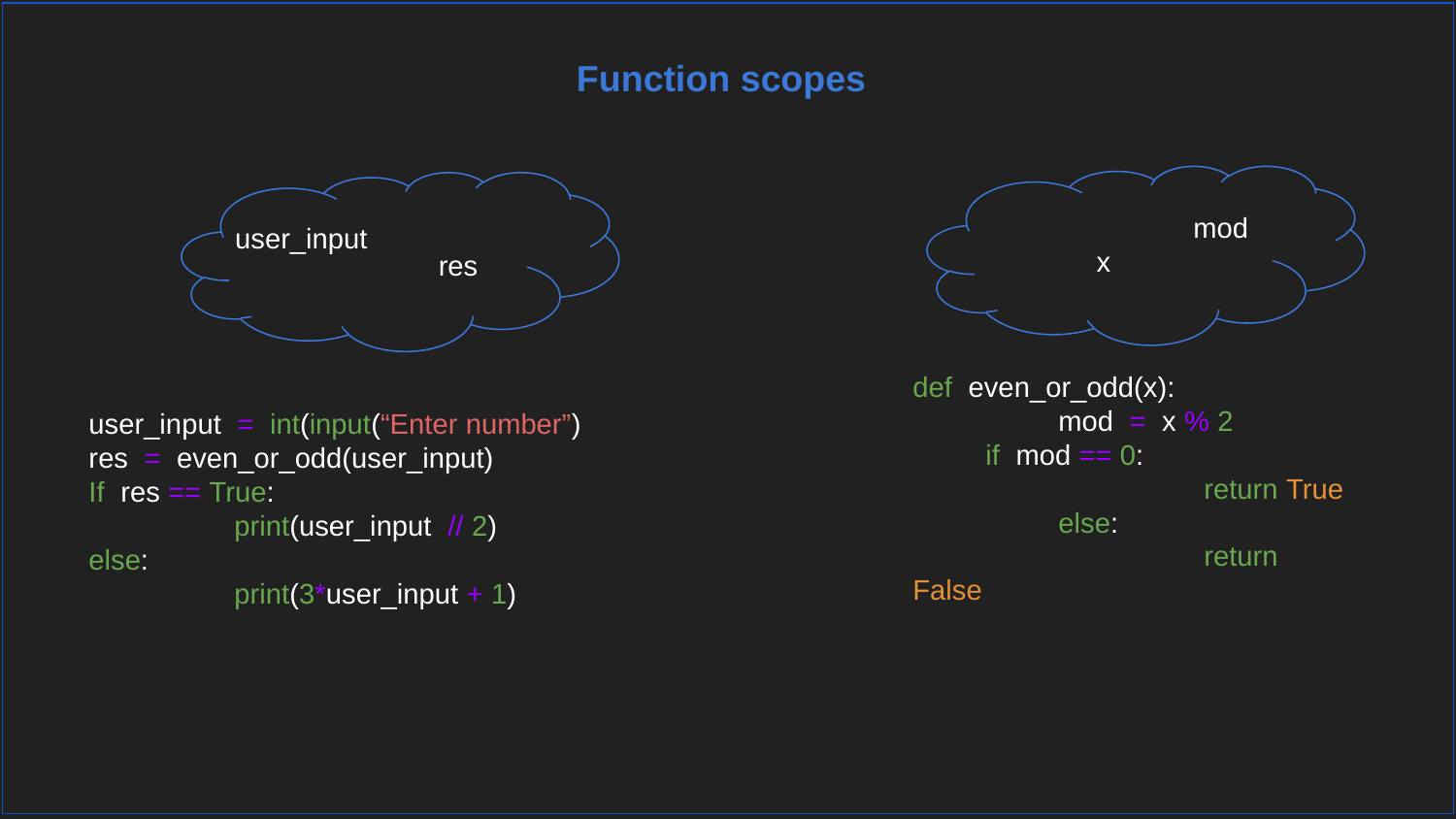

Function scopes

mod
user_input
x
res
def  even_or_odd(x):
	mod  =  x % 2
if  mod == 0:
        		return True
    	else:
        		return False

user_input  =  int(input(“Enter number”)
res  =  even_or_odd(user_input)
If  res == True:
	print(user_input  // 2)
else:
	print(3*user_input + 1)